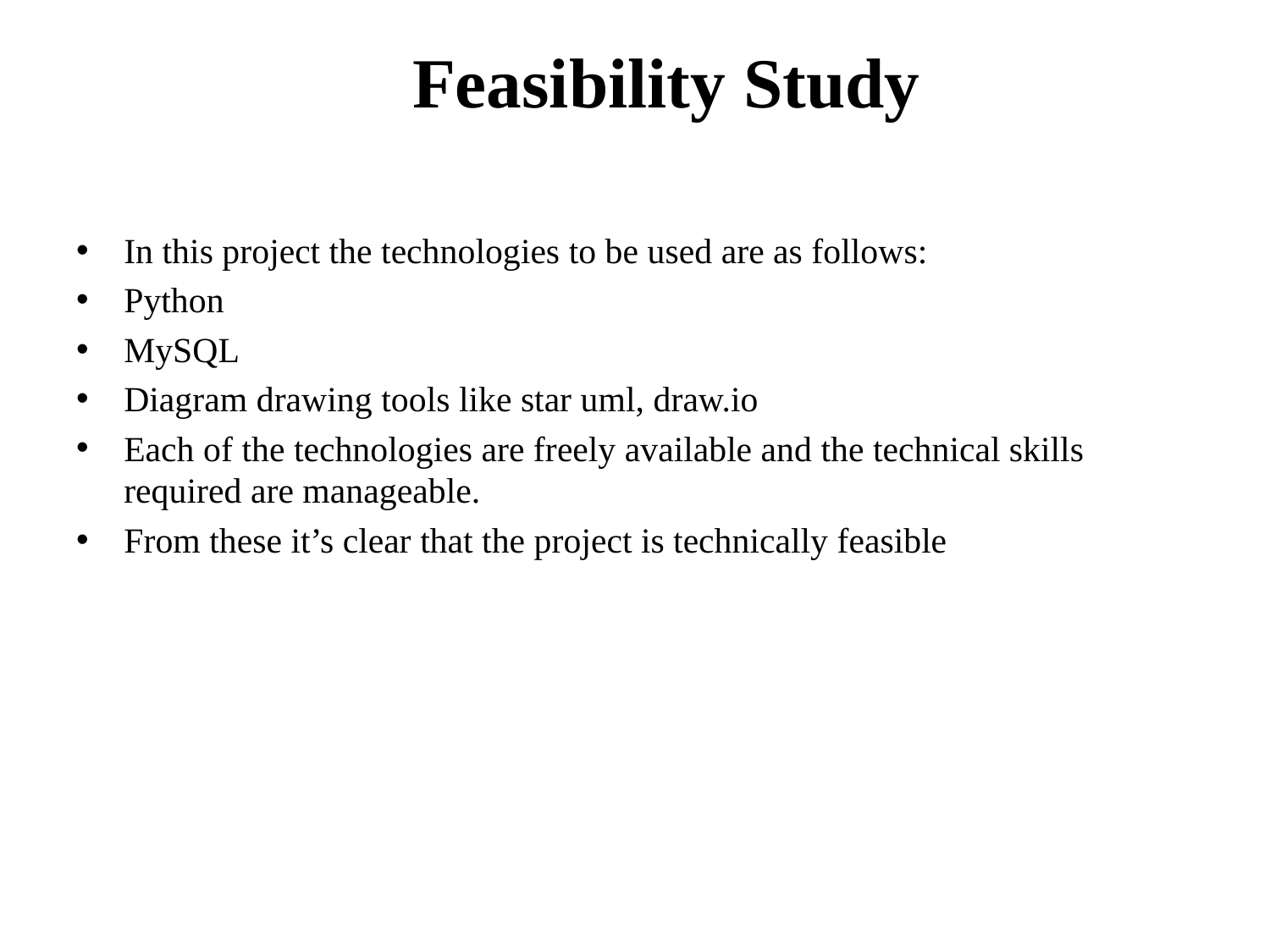

# Feasibility Study
In this project the technologies to be used are as follows:
Python
MySQL
Diagram drawing tools like star uml, draw.io
Each of the technologies are freely available and the technical skills required are manageable.
From these it’s clear that the project is technically feasible